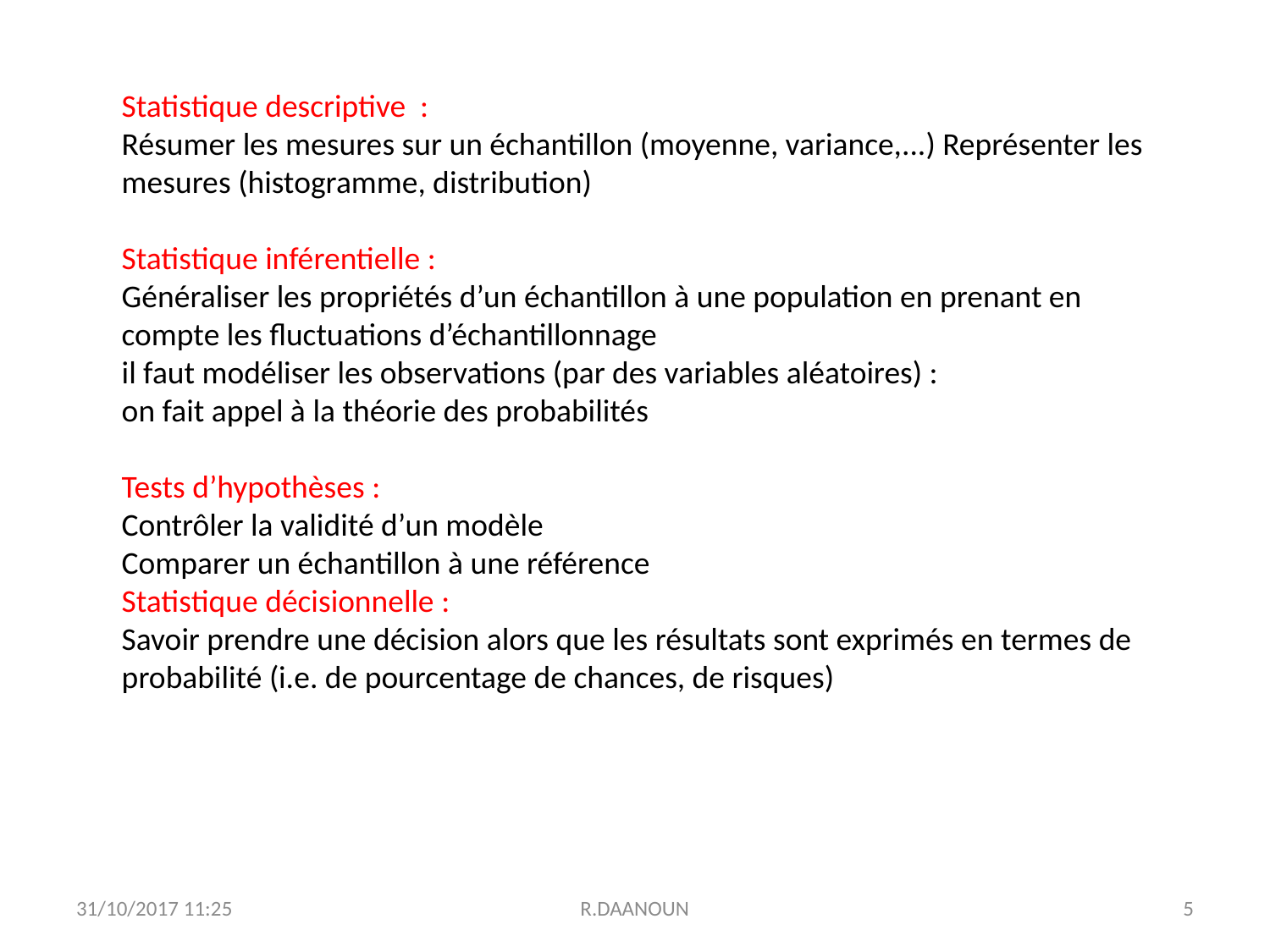

Statistique descriptive  :
Résumer les mesures sur un échantillon (moyenne, variance,...) Représenter les mesures (histogramme, distribution)

Statistique inférentielle :
Généraliser les propriétés d’un échantillon à une population en prenant en compte les fluctuations d’échantillonnage
il faut modéliser les observations (par des variables aléatoires) :
on fait appel à la théorie des probabilités

Tests d’hypothèses :
Contrôler la validité d’un modèle
Comparer un échantillon à une référence
Statistique décisionnelle :
Savoir prendre une décision alors que les résultats sont exprimés en termes de probabilité (i.e. de pourcentage de chances, de risques)

31/10/2017 11:25
R.DAANOUN
5